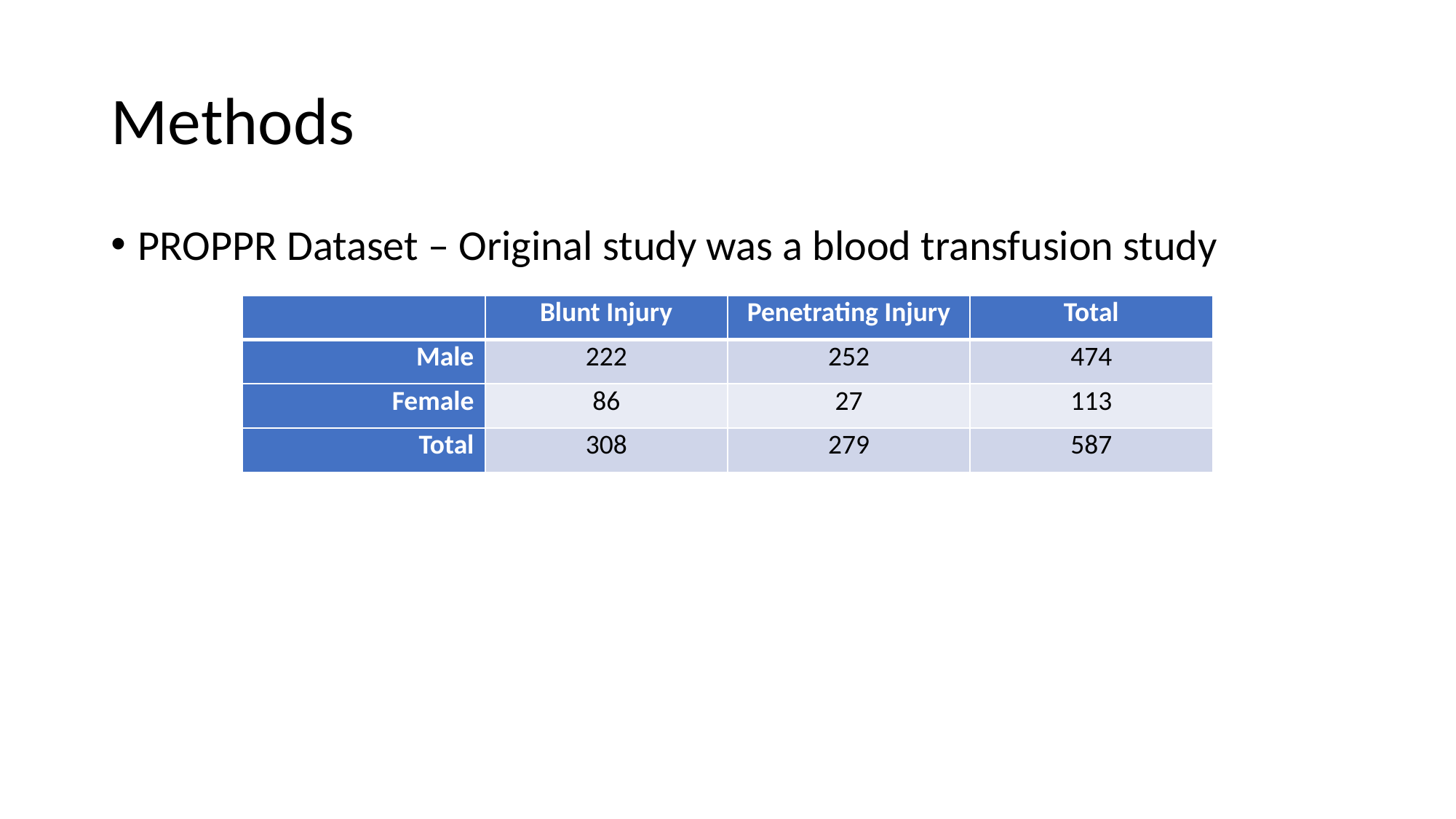

# Methods
PROPPR Dataset – Original study was a blood transfusion study

|  | Blunt Injury | Penetrating Injury | Total |
| --- | --- | --- | --- |
| Male | 222 | 252 | 474 |
| Female | 86 | 27 | 113 |
| Total | 308 | 279 | 587 |